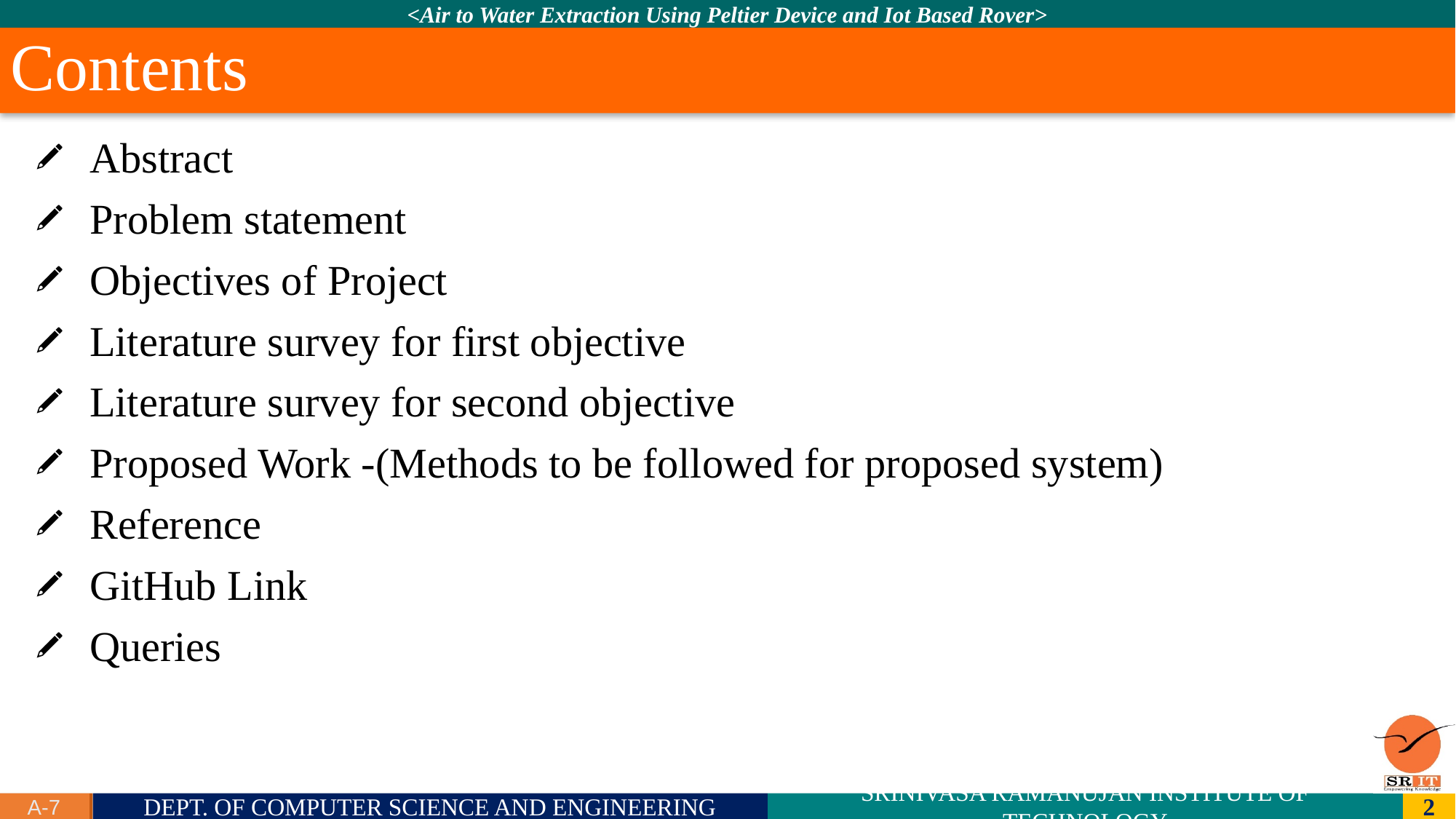

# Contents
Abstract
Problem statement
Objectives of Project
Literature survey for first objective
Literature survey for second objective
Proposed Work -(Methods to be followed for proposed system)
Reference
GitHub Link
Queries

A-7